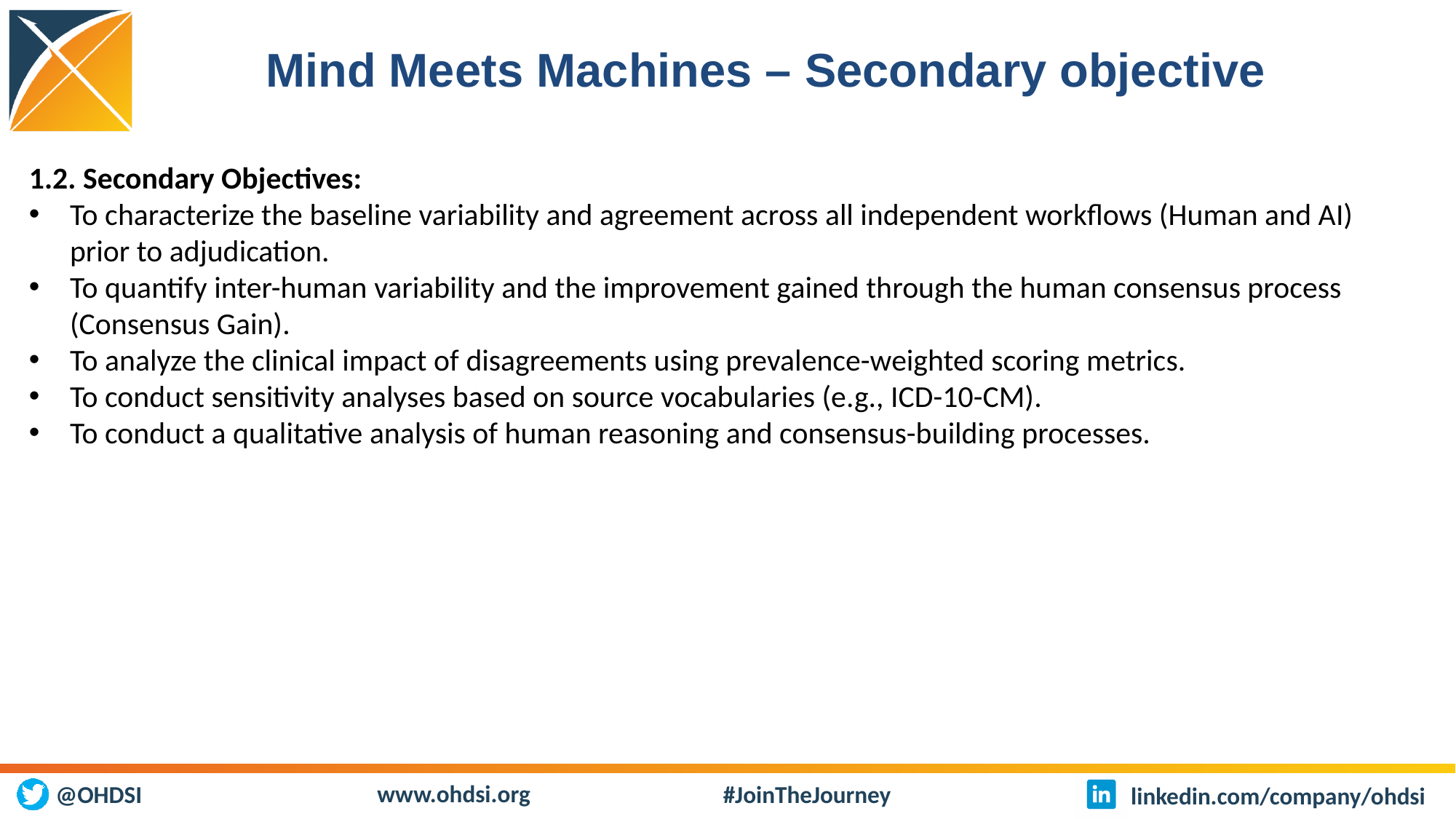

# Mind Meets Machines – Secondary objective
1.2. Secondary Objectives:
To characterize the baseline variability and agreement across all independent workflows (Human and AI) prior to adjudication.
To quantify inter-human variability and the improvement gained through the human consensus process (Consensus Gain).
To analyze the clinical impact of disagreements using prevalence-weighted scoring metrics.
To conduct sensitivity analyses based on source vocabularies (e.g., ICD-10-CM).
To conduct a qualitative analysis of human reasoning and consensus-building processes.